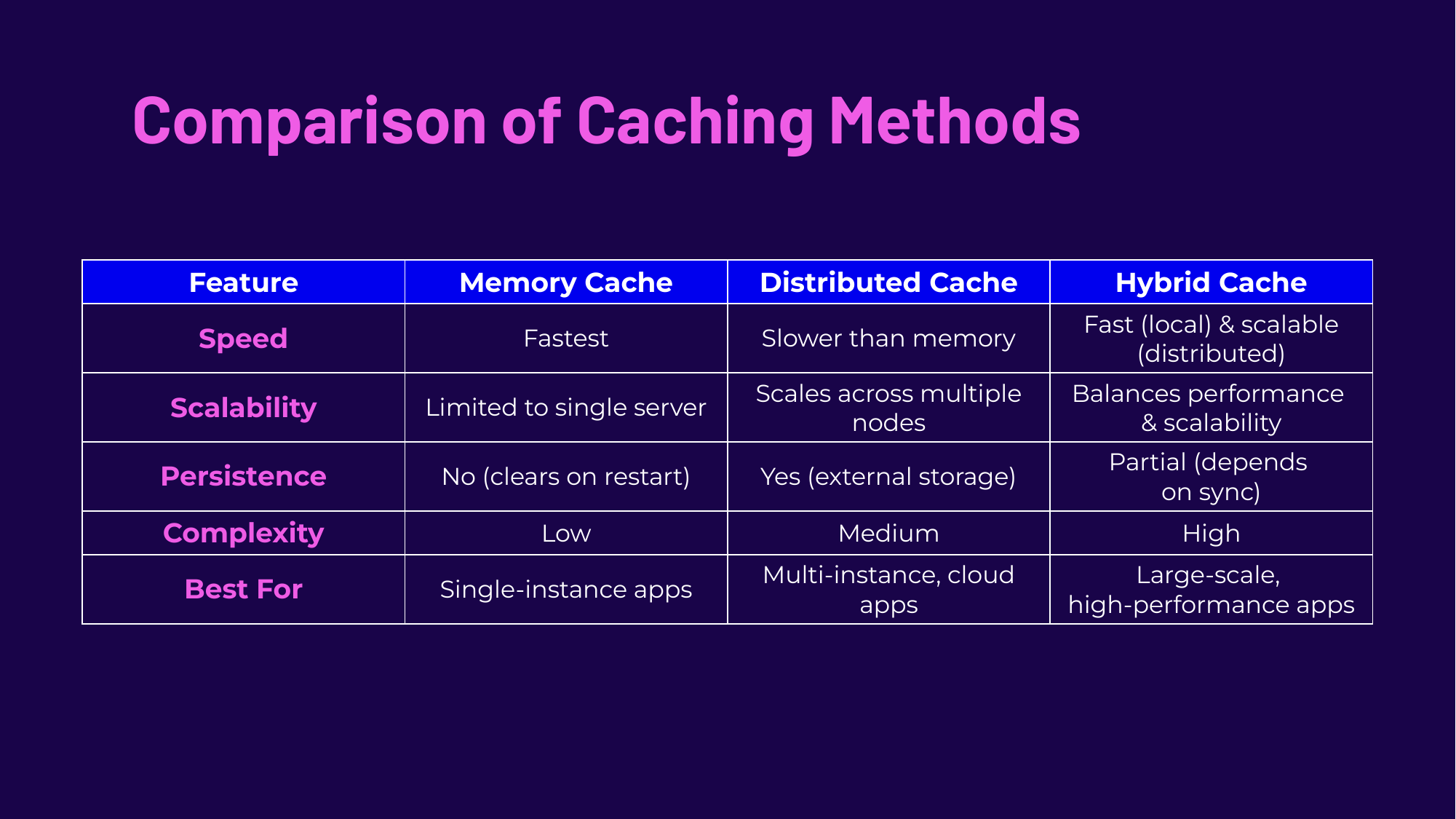

Comparison of Caching Methods
| Feature | Memory Cache | Distributed Cache | Hybrid Cache |
| --- | --- | --- | --- |
| Speed | Fastest | Slower than memory | Fast (local) & scalable (distributed) |
| Scalability | Limited to single server | Scales across multiple nodes | Balances performance & scalability |
| Persistence | No (clears on restart) | Yes (external storage) | Partial (depends on sync) |
| Complexity | Low | Medium | High |
| Best For | Single-instance apps | Multi-instance, cloud apps | Large-scale, high-performance apps |